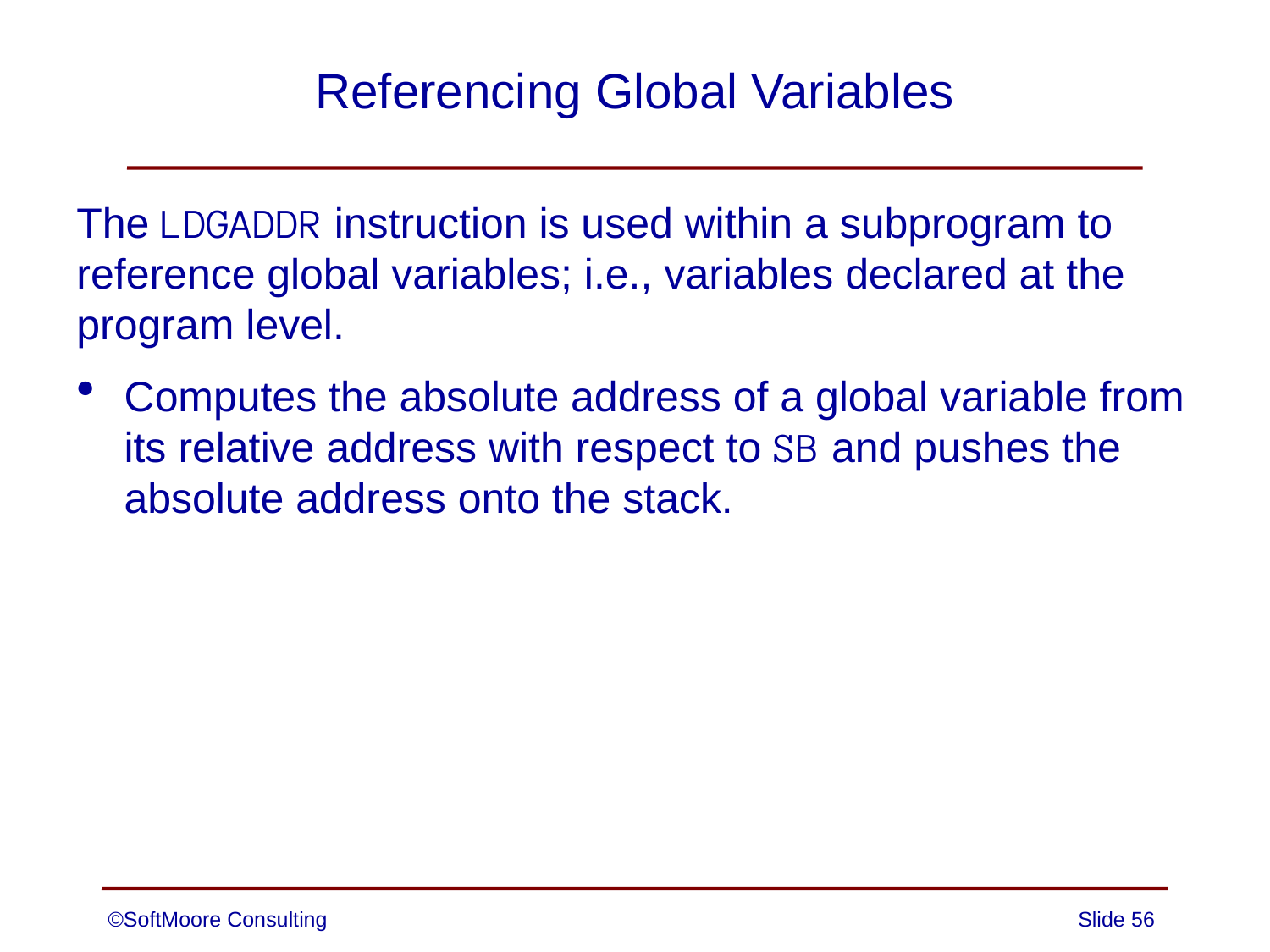

# Referencing Global Variables
The LDGADDR instruction is used within a subprogram to reference global variables; i.e., variables declared at the program level.
Computes the absolute address of a global variable from its relative address with respect to SB and pushes the absolute address onto the stack.
©SoftMoore Consulting
Slide 56